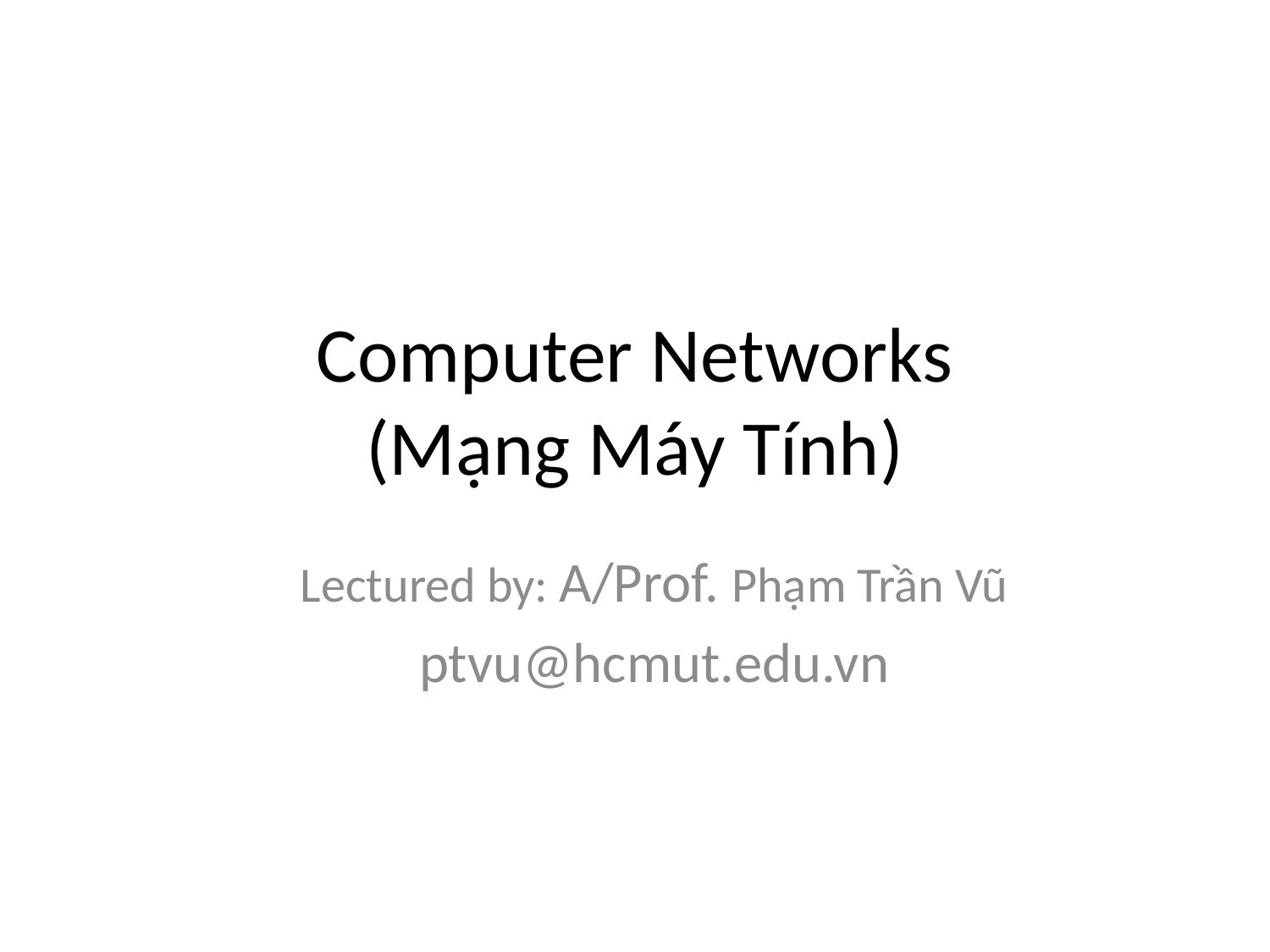

# Computer Networks (Mạng Máy Tính)
Lectured by: A/Prof. Phạm Trần Vũ
ptvu@hcmut.edu.vn